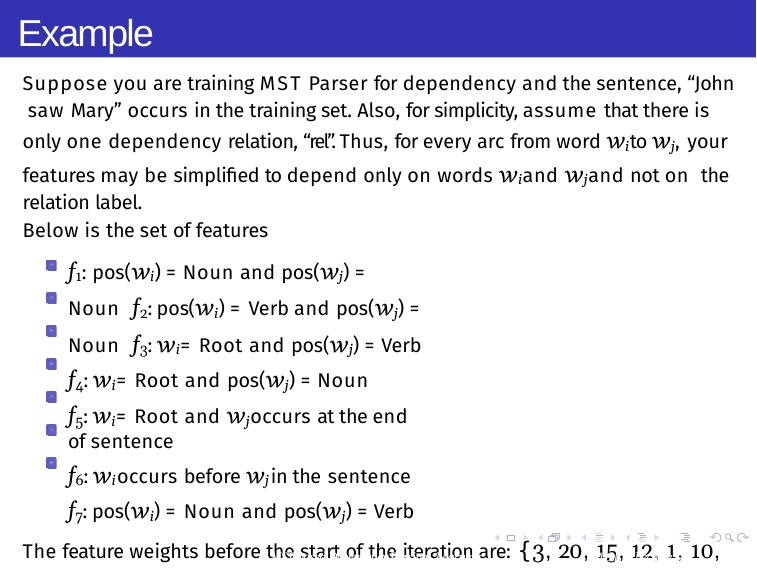

# Example
Suppose you are training MST Parser for dependency and the sentence, “John  saw Mary” occurs in the training set. Also, for simplicity, assume that there is  only one dependency relation, “rel”. Thus, for every arc from word wi to wj,  your features may be simplified to depend only on words wi and wj and not on  the relation label.
Below is the set of features
f1: pos(wi) = Noun and pos(wj) = Noun  f2: pos(wi) = Verb and pos(wj) = Noun  f3: wi = Root and pos(wj) = Verb
f4: wi = Root and pos(wj) = Noun
f5: wi = Root and wj occurs at the end of sentence
f6: wi   occurs before wj   in the sentence
f7: pos(wi) = Noun and pos(wj) = Verb
The feature weights before the start of the iteration are: {3, 20, 15, 12, 1, 10, 20}.  Determine the weights after an iteration over this example.

MST-based Dependency Parsing: Learning
Week 6, Lecture 5